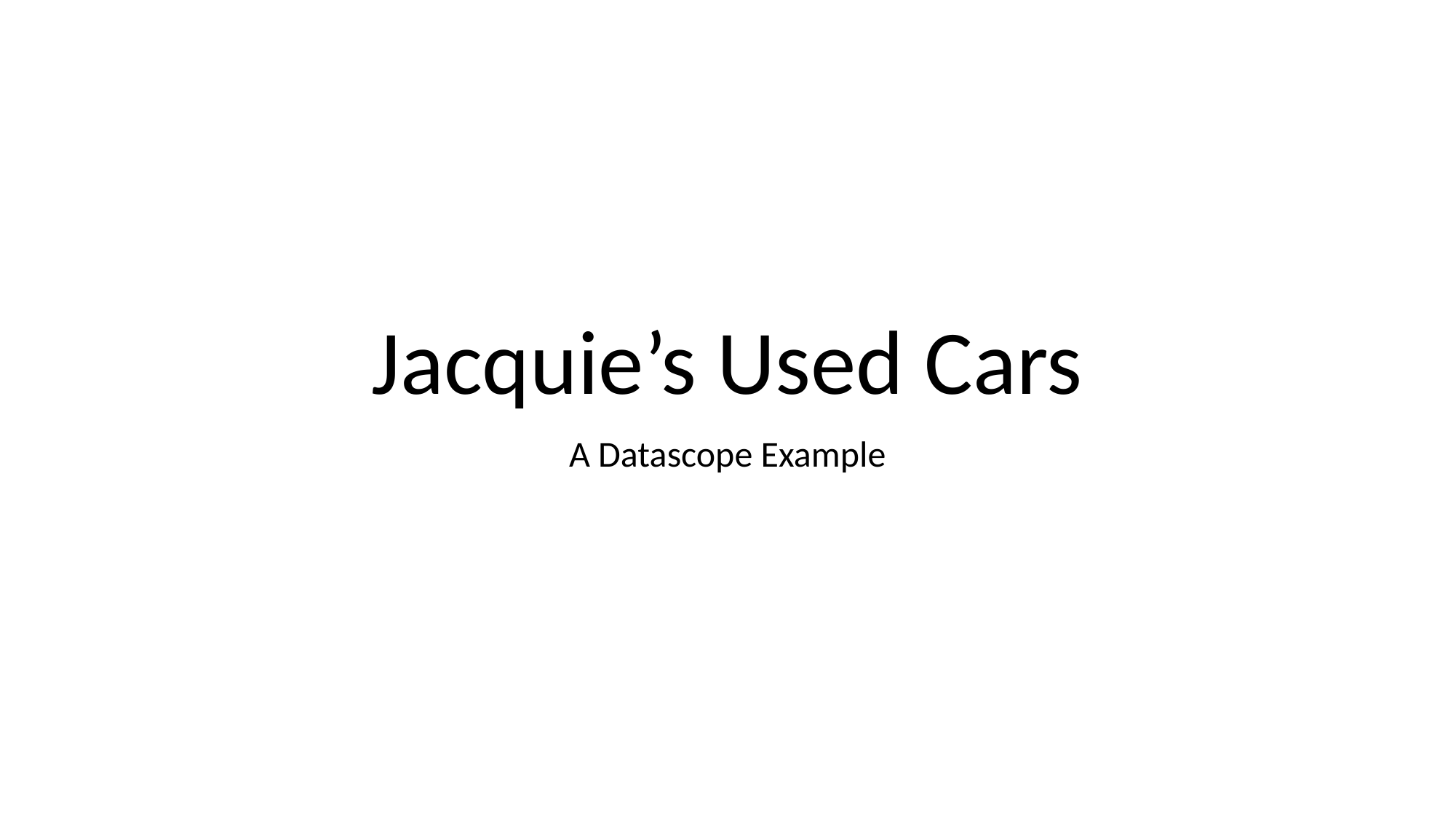

# Jacquie’s Used Cars
A Datascope Example